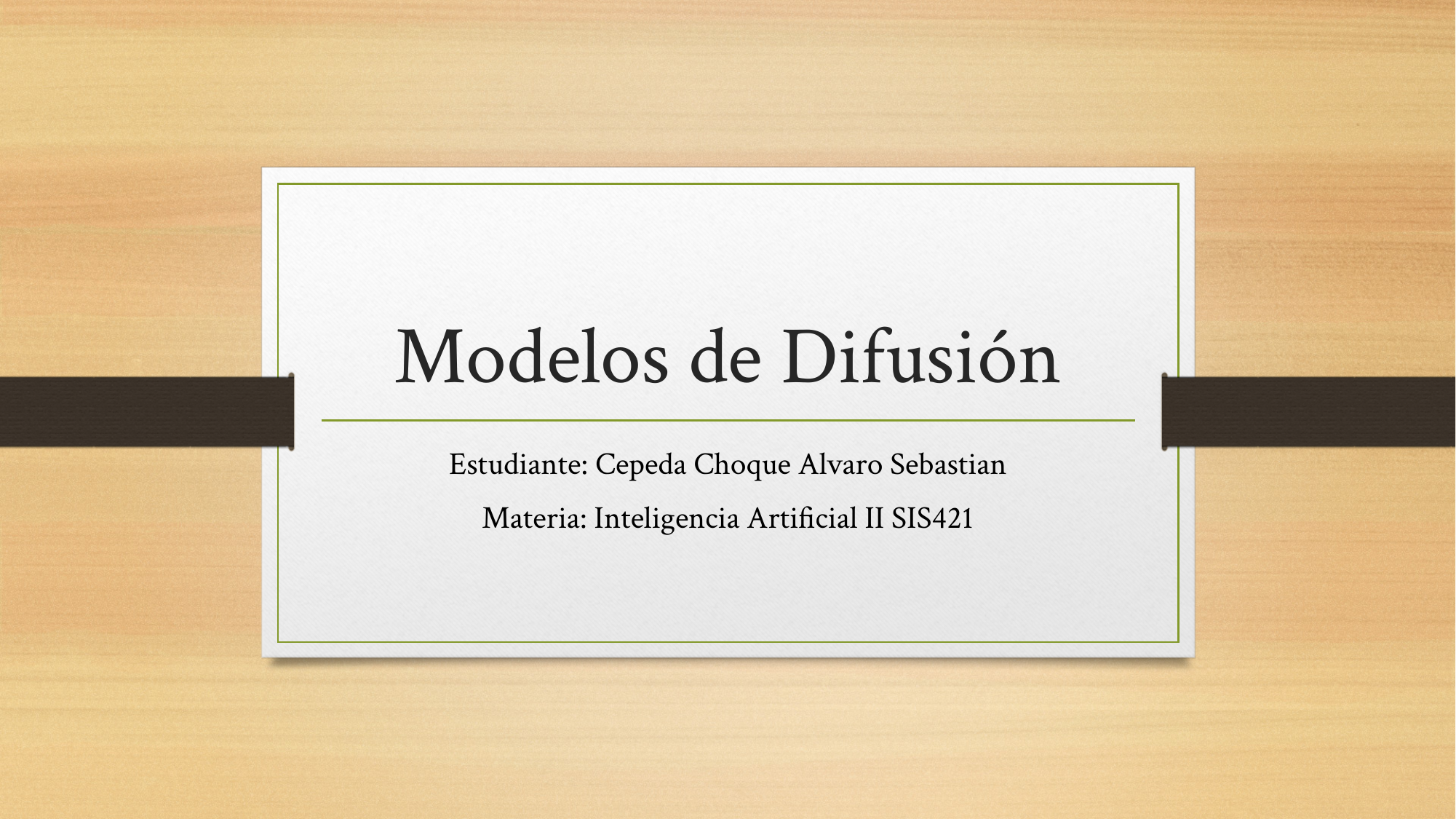

# Modelos de Difusión
Estudiante: Cepeda Choque Alvaro Sebastian
Materia: Inteligencia Artificial II SIS421